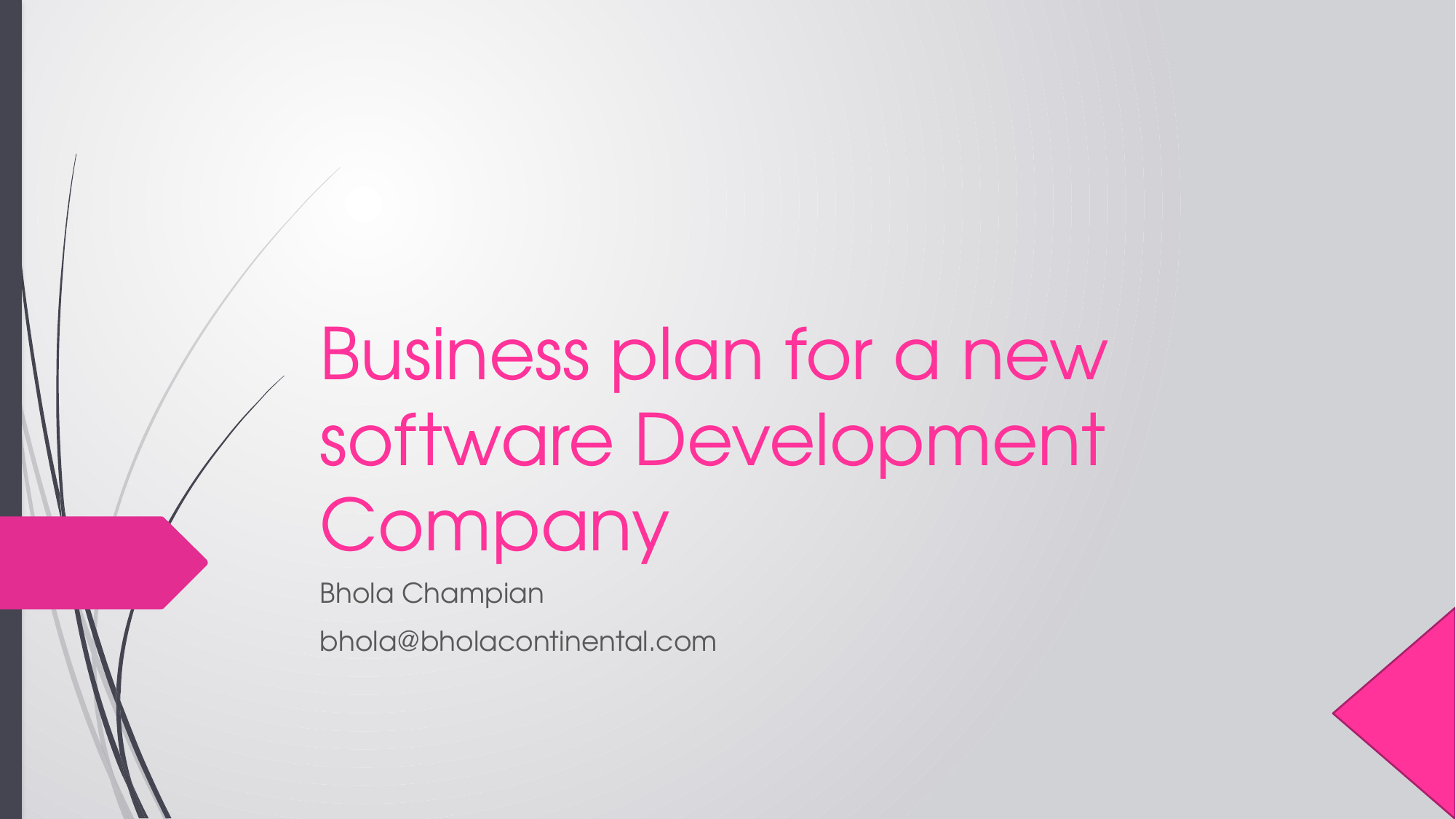

# Business plan for a new software Development Company
Bhola Champian
bhola@bholacontinental.com